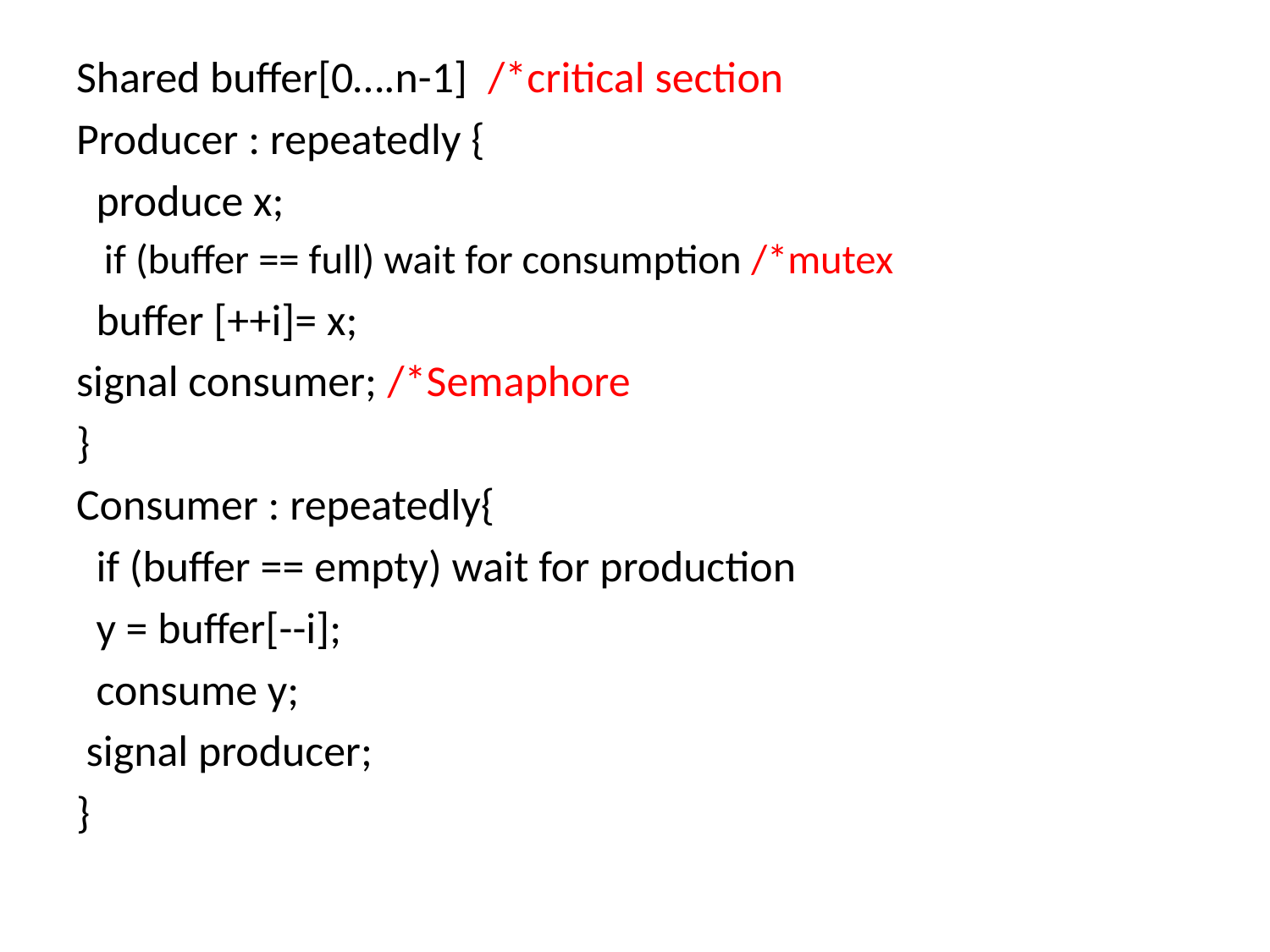

Shared buffer[0….n-1]  /*critical section
Producer : repeatedly {
  produce x;
   if (buffer == full) wait for consumption /*mutex
  buffer [++i]= x;
signal consumer; /*Semaphore
}
Consumer : repeatedly{
  if (buffer == empty) wait for production
  y = buffer[--i];
  consume y;
 signal producer;
}